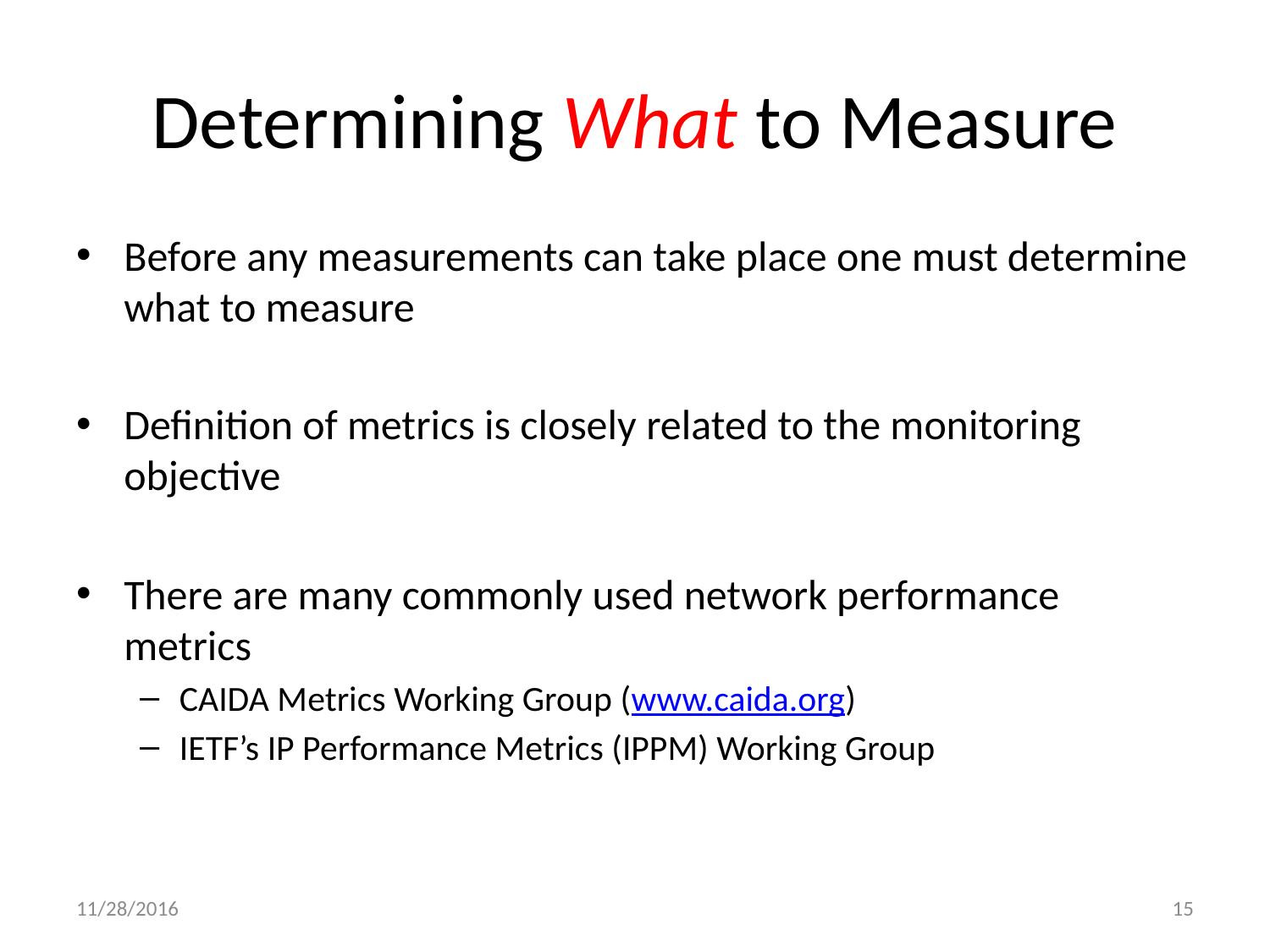

# Determining What to Measure
Before any measurements can take place one must determine what to measure

Definition of metrics is closely related to the monitoring objective

There are many commonly used network performance metrics
CAIDA Metrics Working Group (www.caida.org)
IETF’s IP Performance Metrics (IPPM) Working Group

11/28/2016
15